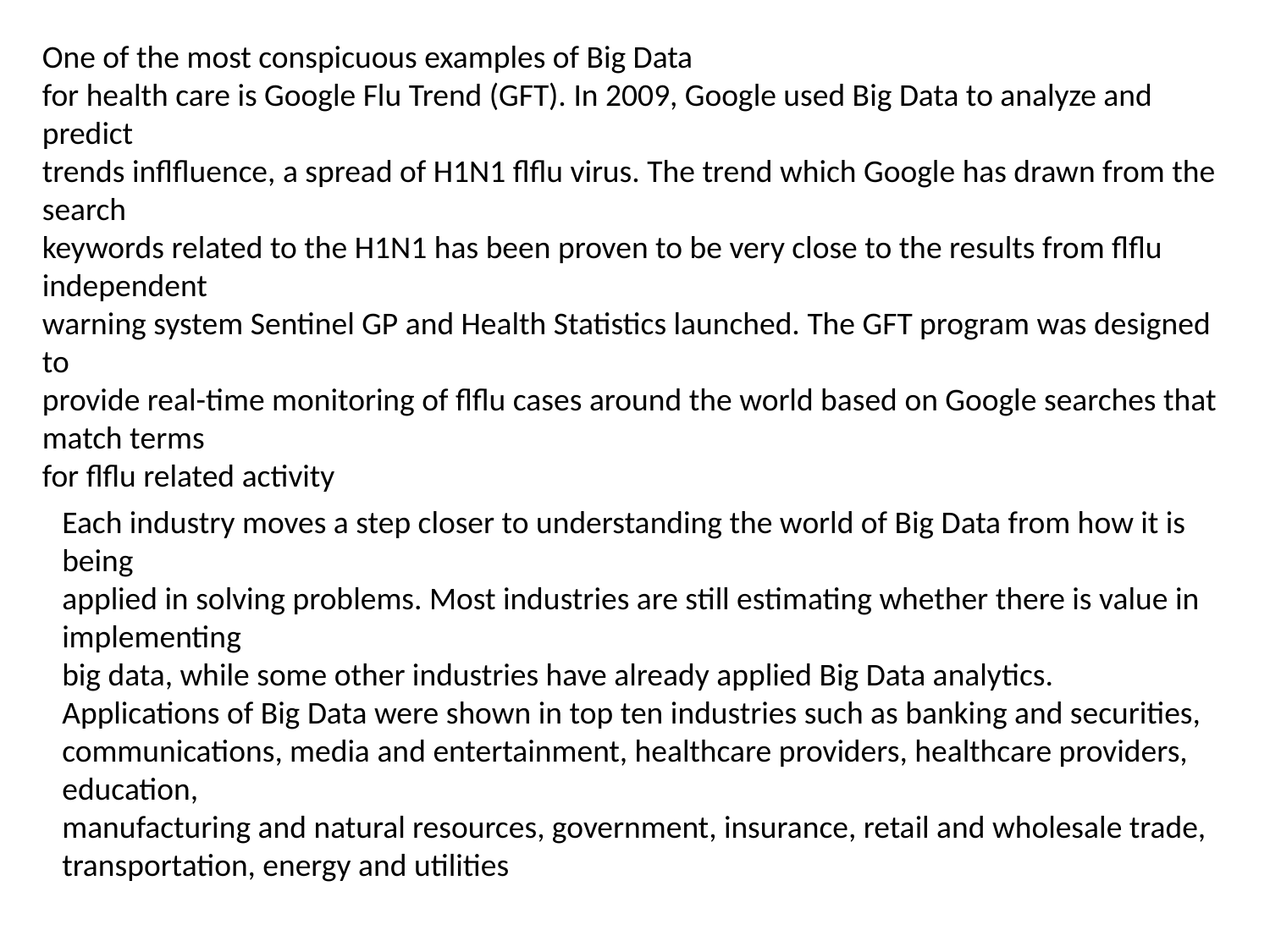

One of the most conspicuous examples of Big Data
for health care is Google Flu Trend (GFT). In 2009, Google used Big Data to analyze and predict
trends inflfluence, a spread of H1N1 flflu virus. The trend which Google has drawn from the search
keywords related to the H1N1 has been proven to be very close to the results from flflu independent
warning system Sentinel GP and Health Statistics launched. The GFT program was designed to
provide real-time monitoring of flflu cases around the world based on Google searches that match terms
for flflu related activity
Each industry moves a step closer to understanding the world of Big Data from how it is being
applied in solving problems. Most industries are still estimating whether there is value in implementing
big data, while some other industries have already applied Big Data analytics.
Applications of Big Data were shown in top ten industries such as banking and securities,
communications, media and entertainment, healthcare providers, healthcare providers, education,
manufacturing and natural resources, government, insurance, retail and wholesale trade,
transportation, energy and utilities